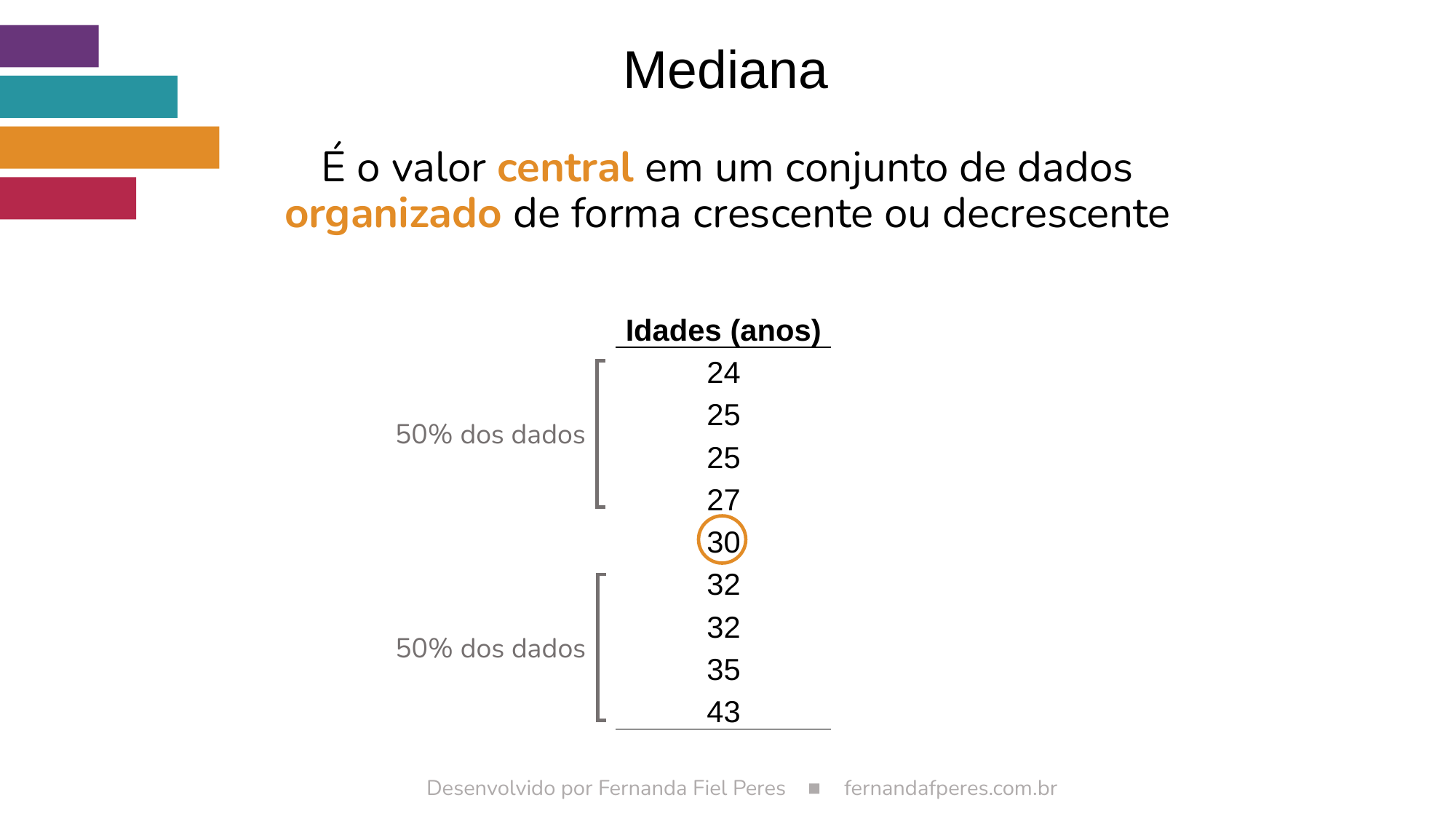

# Mediana
É o valor central em um conjunto de dados organizado de forma crescente ou decrescente
| Idades (anos) |
| --- |
| 24 |
| 25 |
| 25 |
| 27 |
| 30 |
| 32 |
| 32 |
| 35 |
| 43 |

50% dos dados

50% dos dados